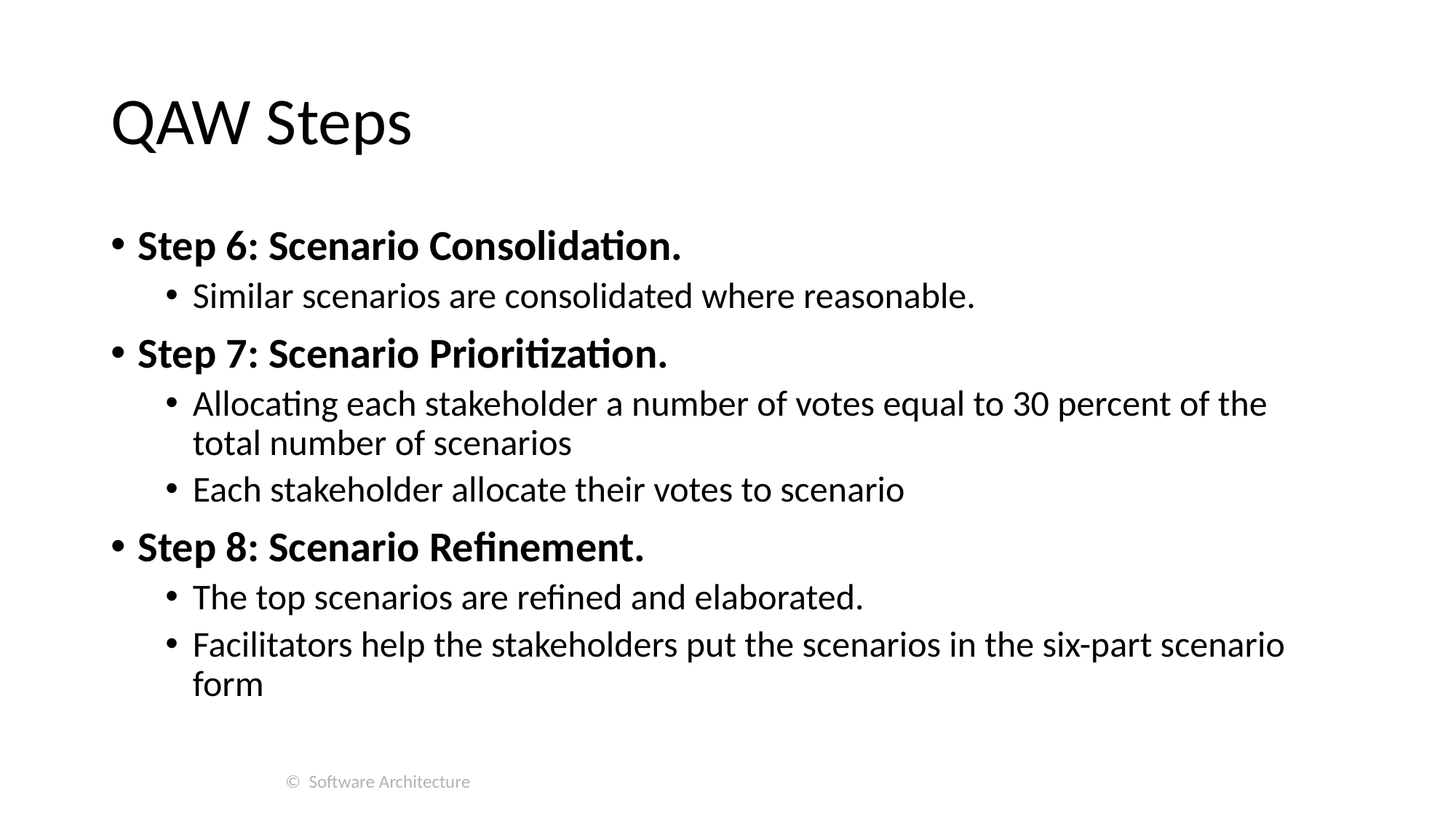

# QAW Steps
Step 6: Scenario Consolidation.
Similar scenarios are consolidated where reasonable.
Step 7: Scenario Prioritization.
Allocating each stakeholder a number of votes equal to 30 percent of the total number of scenarios
Each stakeholder allocate their votes to scenario
Step 8: Scenario Refinement.
The top scenarios are refined and elaborated.
Facilitators help the stakeholders put the scenarios in the six-part scenario form
©  Software Architecture